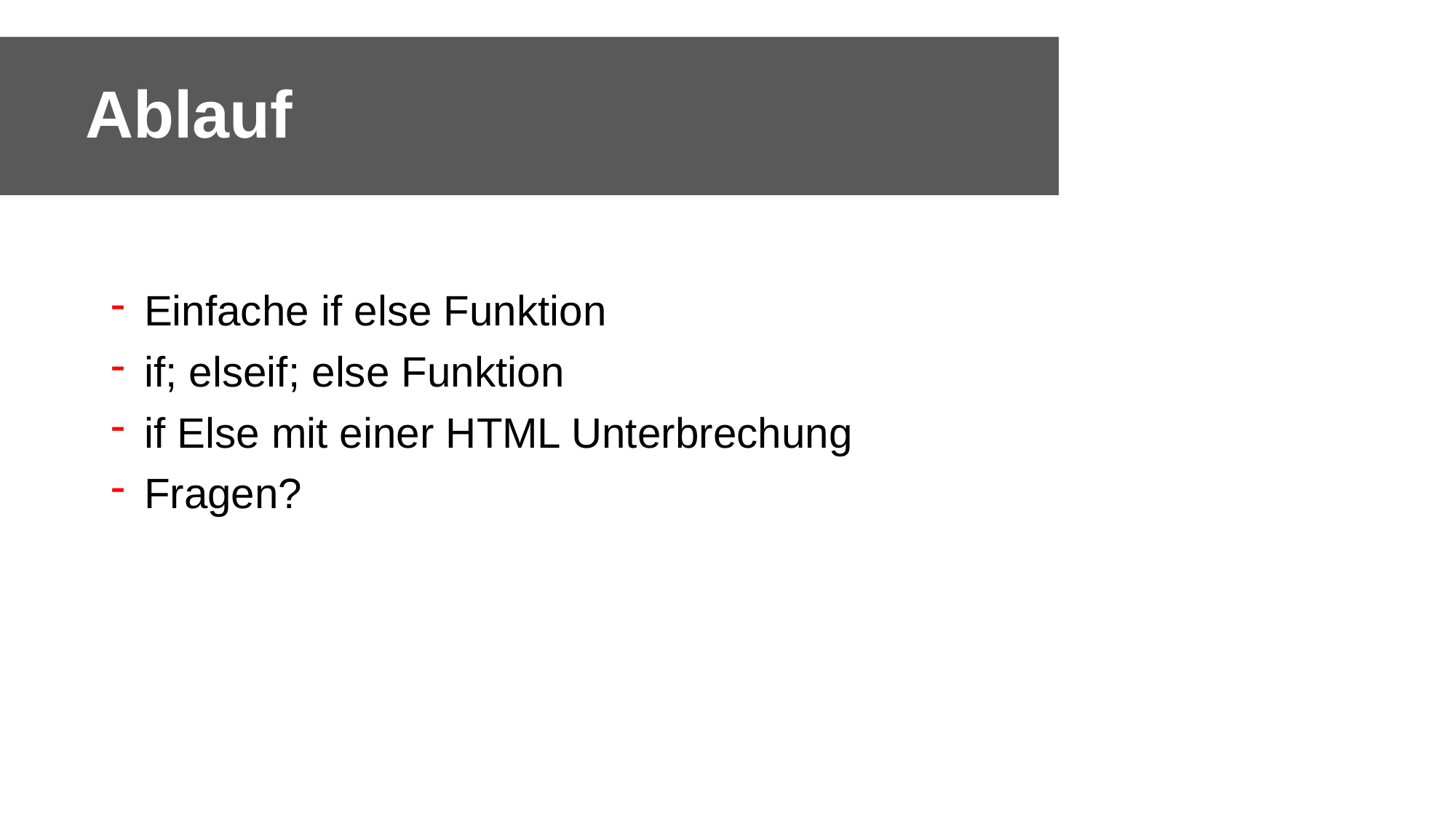

# Ablauf

Einfache if else Funktion
if; elseif; else Funktion
if Else mit einer HTML Unterbrechung
Fragen?